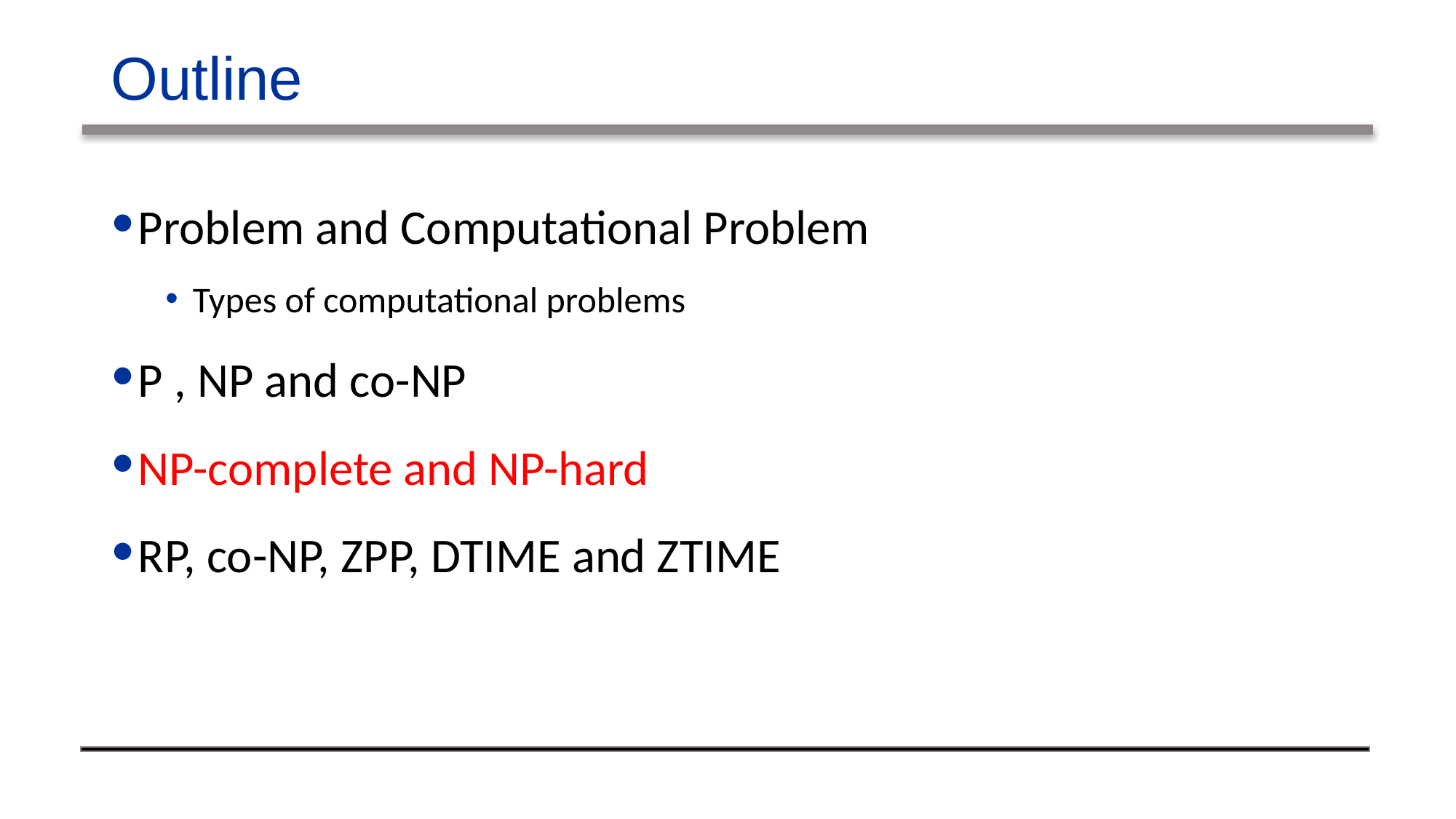

# Outline
Problem and Computational Problem
Types of computational problems
P , NP and co-NP
NP-complete and NP-hard
RP, co-NP, ZPP, DTIME and ZTIME